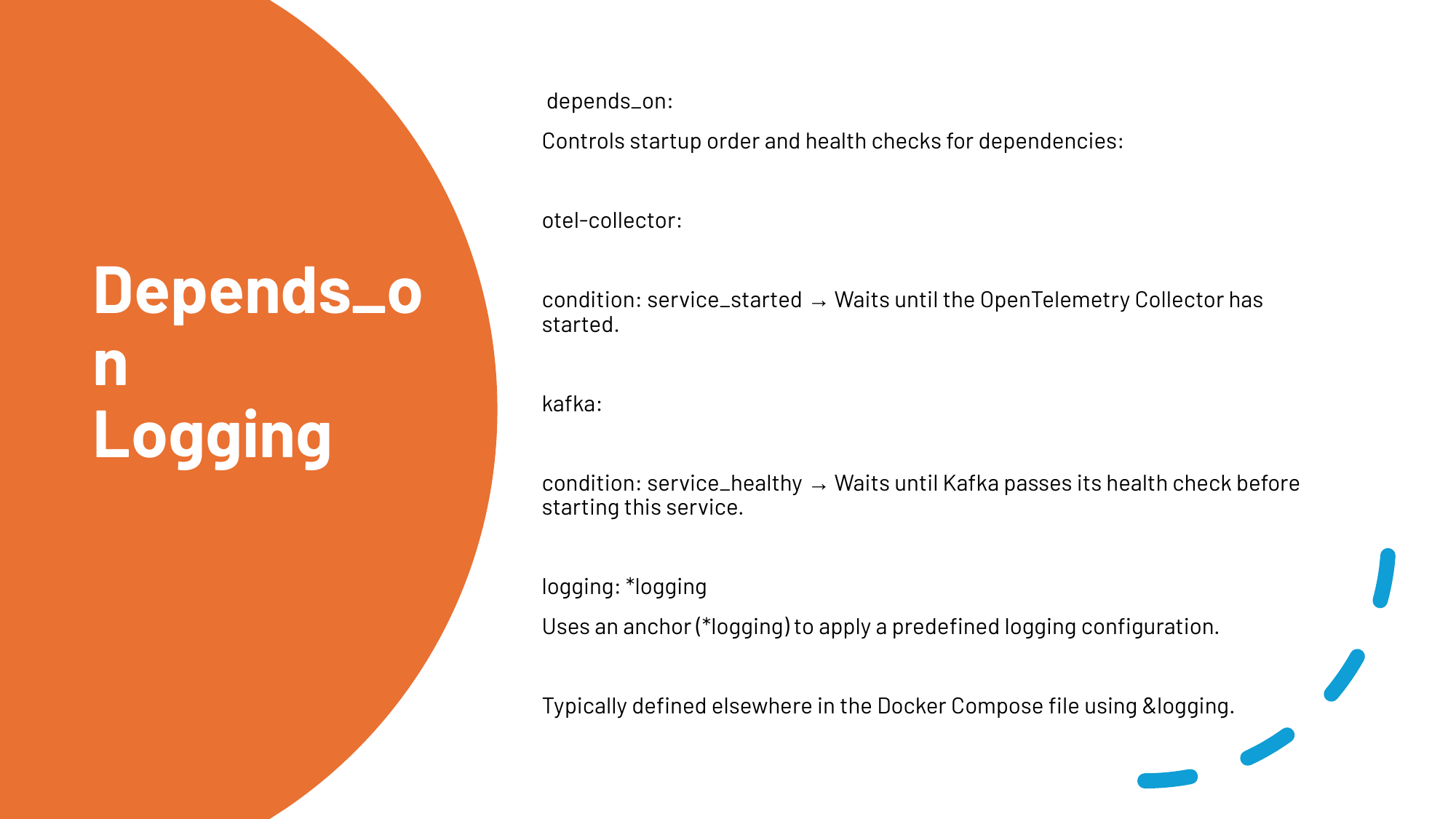

depends_on:
Controls startup order and health checks for dependencies:

otel-collector:

condition: service_started → Waits until the OpenTelemetry Collector has started.

kafka:

condition: service_healthy → Waits until Kafka passes its health check before starting this service.

logging: *logging
Uses an anchor (*logging) to apply a predefined logging configuration.

Typically defined elsewhere in the Docker Compose file using &logging.

# Depends_on Logging